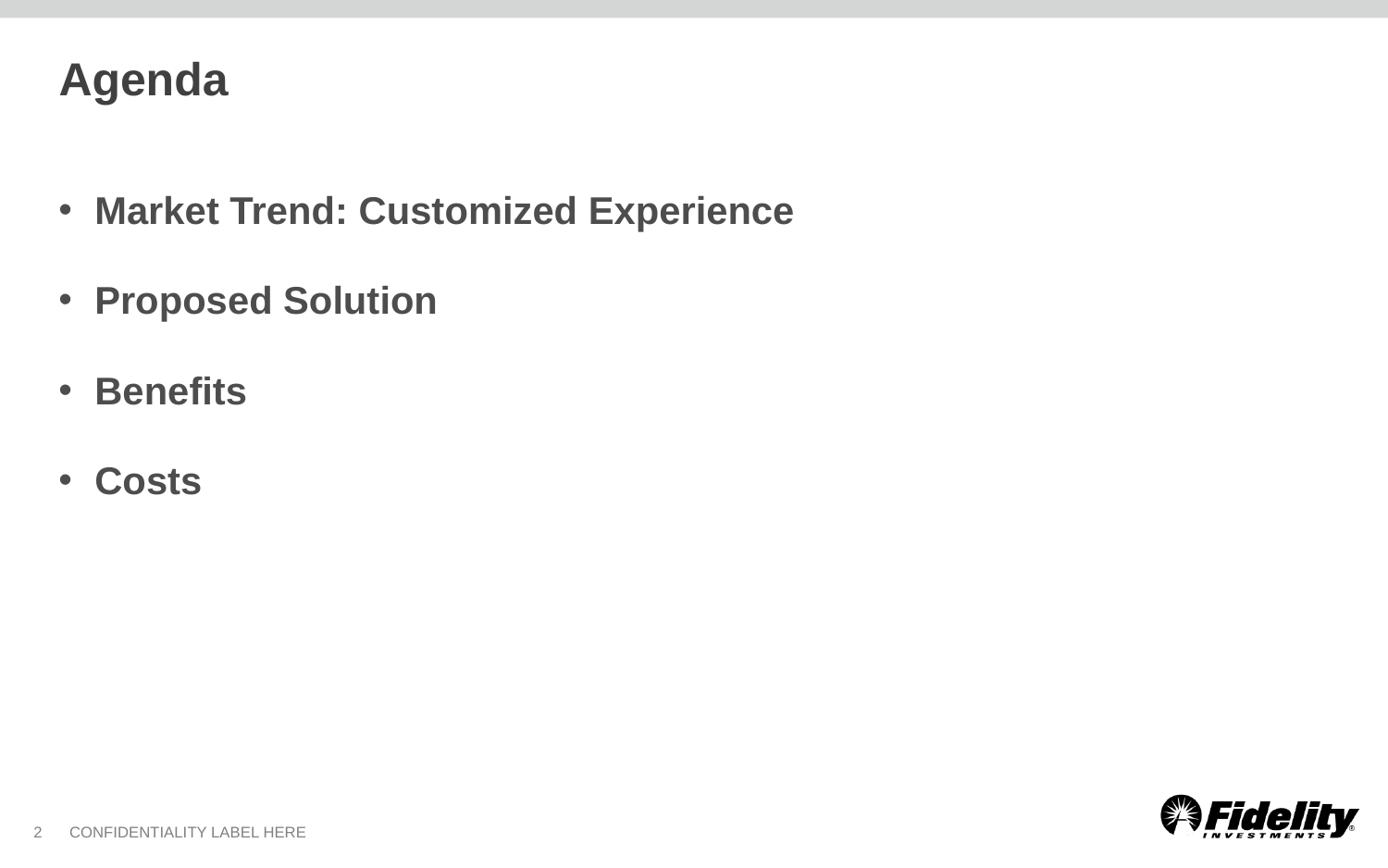

# Agenda
Market Trend: Customized Experience
Proposed Solution
Benefits
Costs

2